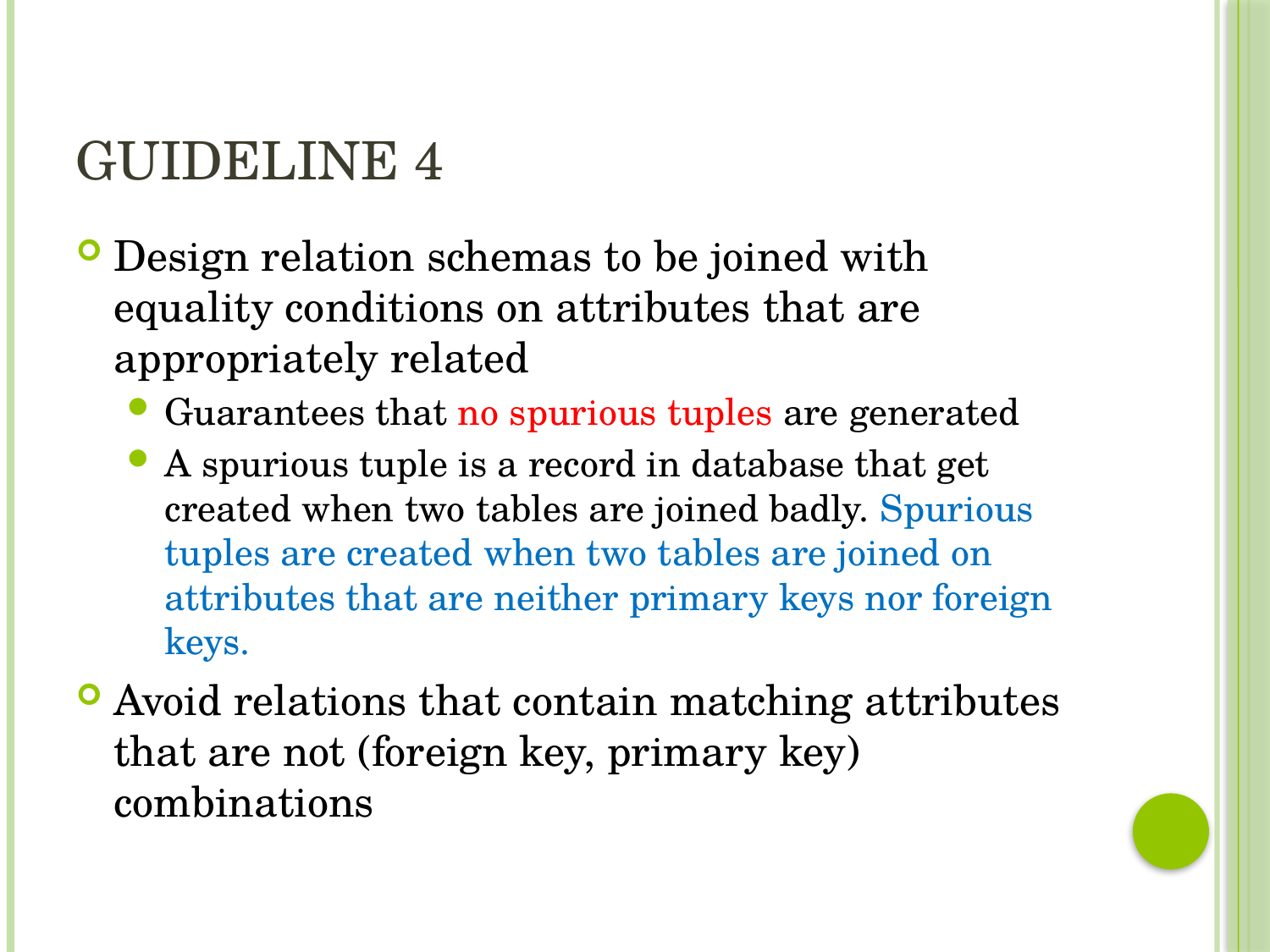

# Guideline 4
Design relation schemas to be joined with equality conditions on attributes that are appropriately related
Guarantees that no spurious tuples are generated
A spurious tuple is a record in database that get created when two tables are joined badly. Spurious tuples are created when two tables are joined on attributes that are neither primary keys nor foreign keys.
Avoid relations that contain matching attributes that are not (foreign key, primary key) combinations